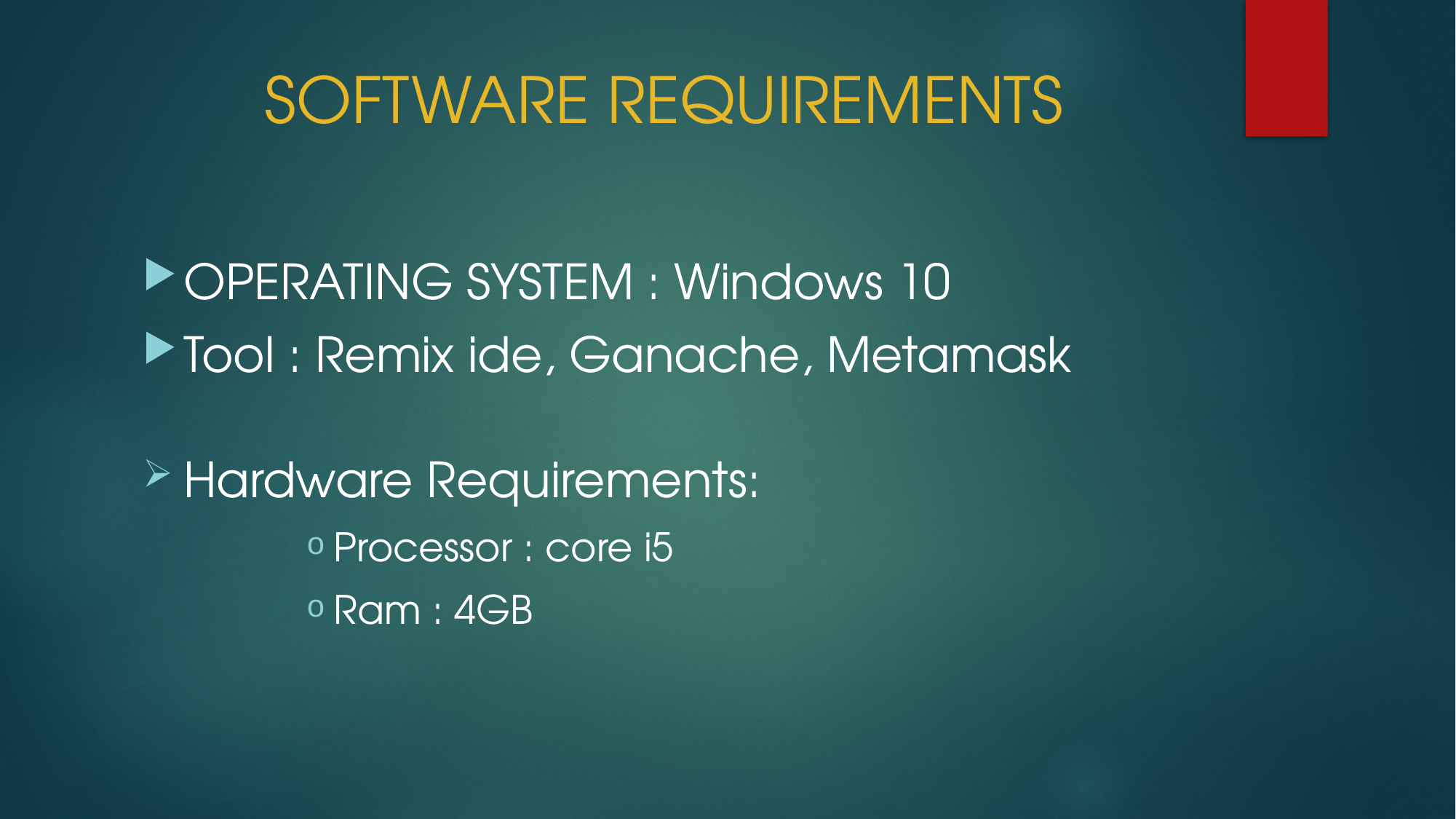

# SOFTWARE REQUIREMENTS
OPERATING SYSTEM : Windows 10
Tool : Remix ide, Ganache, Metamask

Hardware Requirements:
Processor : core i5
Ram : 4GB